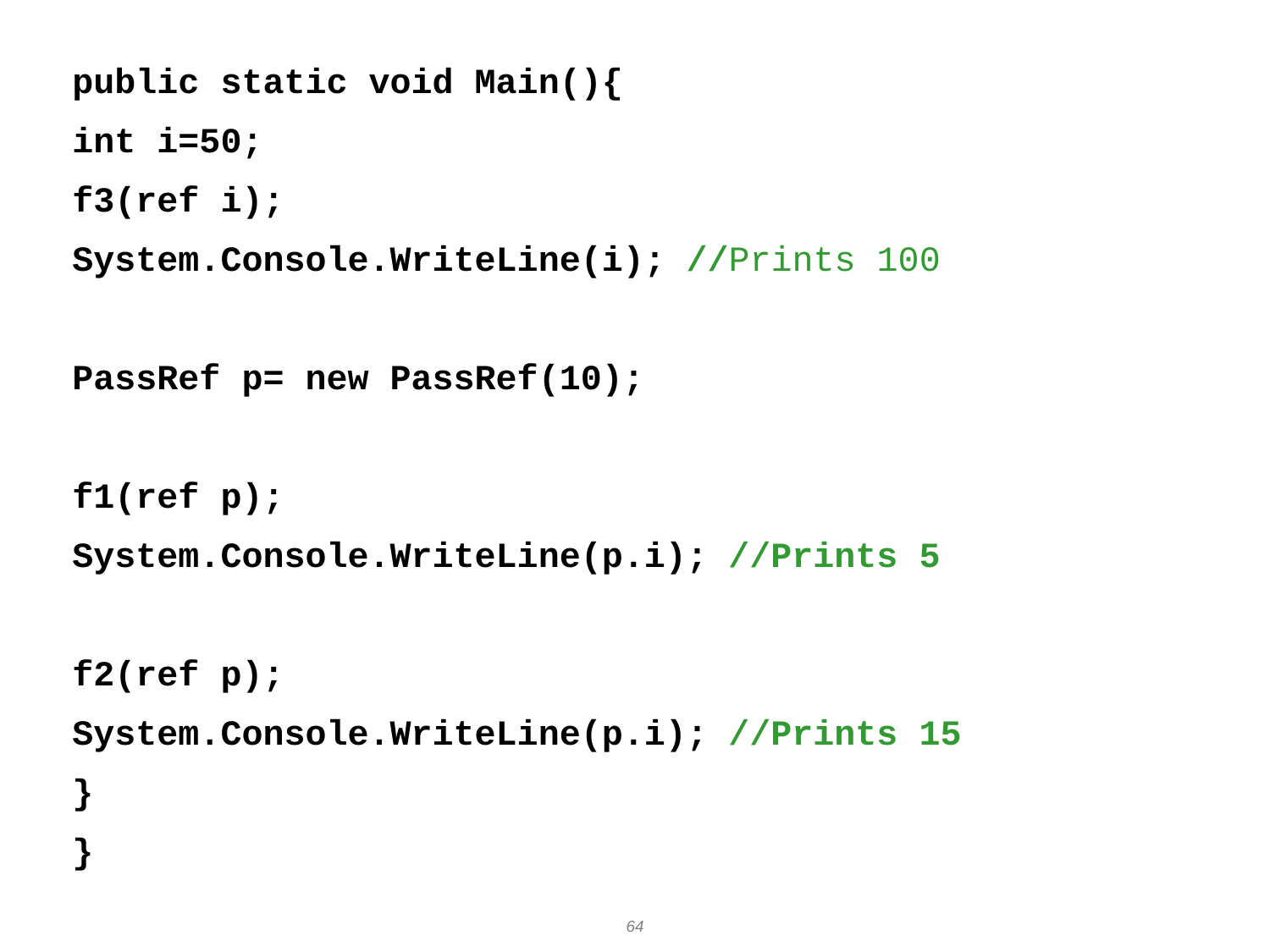

public static void Main(){
int i=50;
f3(ref i);
System.Console.WriteLine(i); //Prints 100

PassRef p= new PassRef(10);

f1(ref p);
System.Console.WriteLine(p.i); //Prints 5

f2(ref p);
System.Console.WriteLine(p.i); //Prints 15
}
}
64